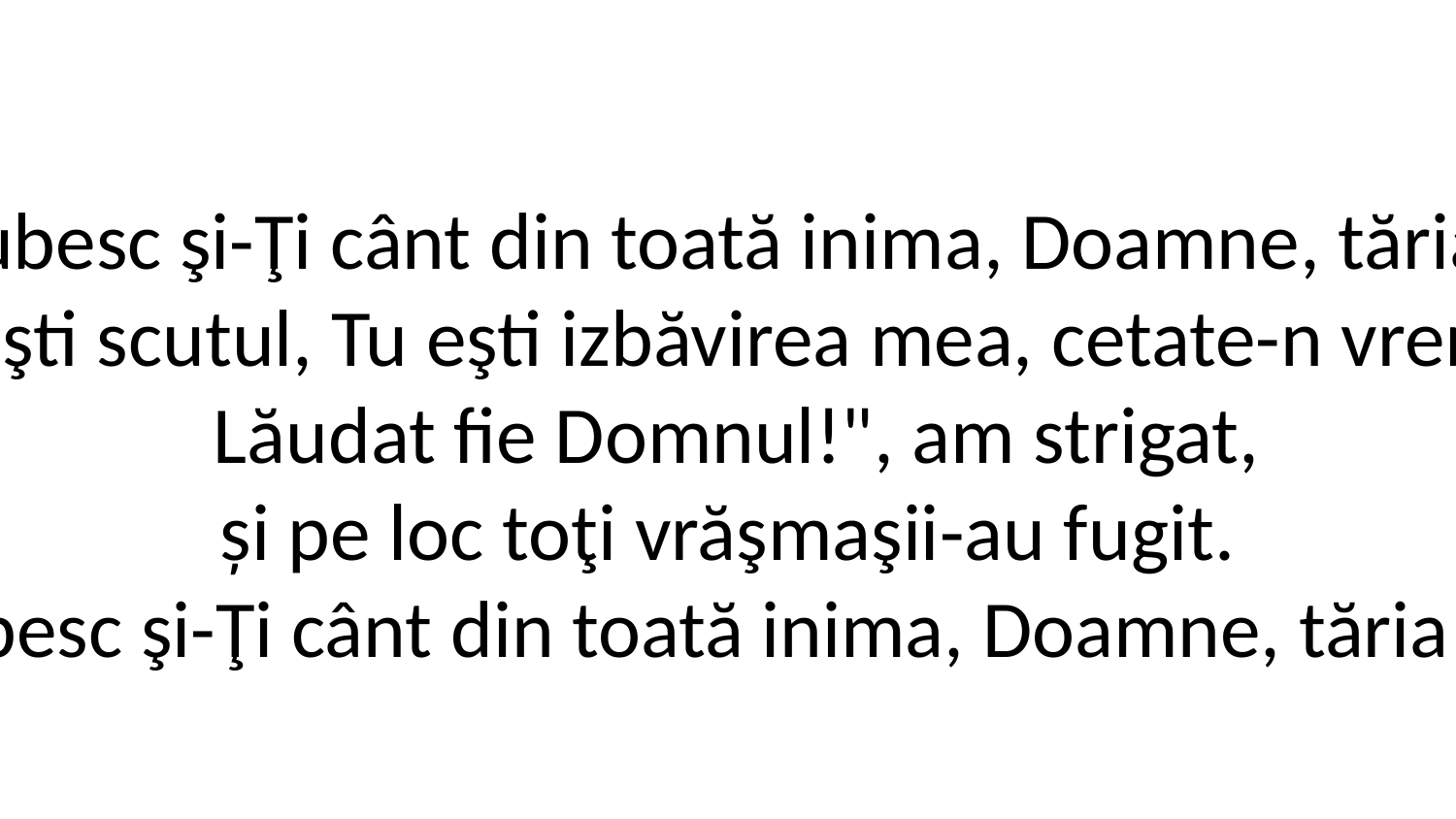

1. Te iubesc şi-Ţi cânt din toată inima, Doamne, tăria mea;
Tu-mi eşti scutul, Tu eşti izbăvirea mea, cetate-n vreme rea.
 Lăudat fie Domnul!", am strigat,
și pe loc toţi vrăşmaşii-au fugit.
Te iubesc şi-Ţi cânt din toată inima, Doamne, tăria mea.